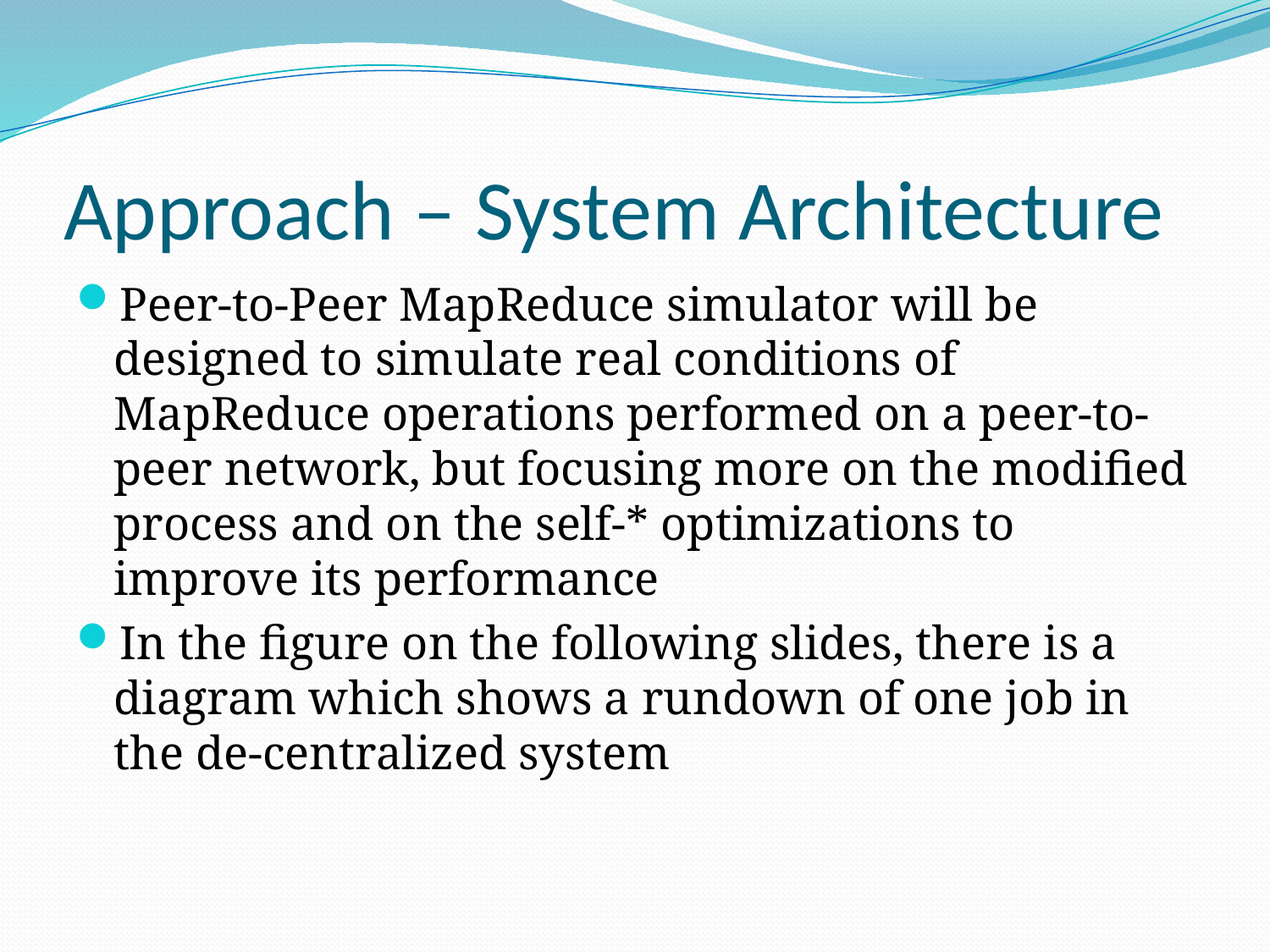

# Approach – System Architecture
Peer-to-Peer MapReduce simulator will be designed to simulate real conditions of MapReduce operations performed on a peer-to-peer network, but focusing more on the modified process and on the self-* optimizations to improve its performance
In the figure on the following slides, there is a diagram which shows a rundown of one job in the de-centralized system